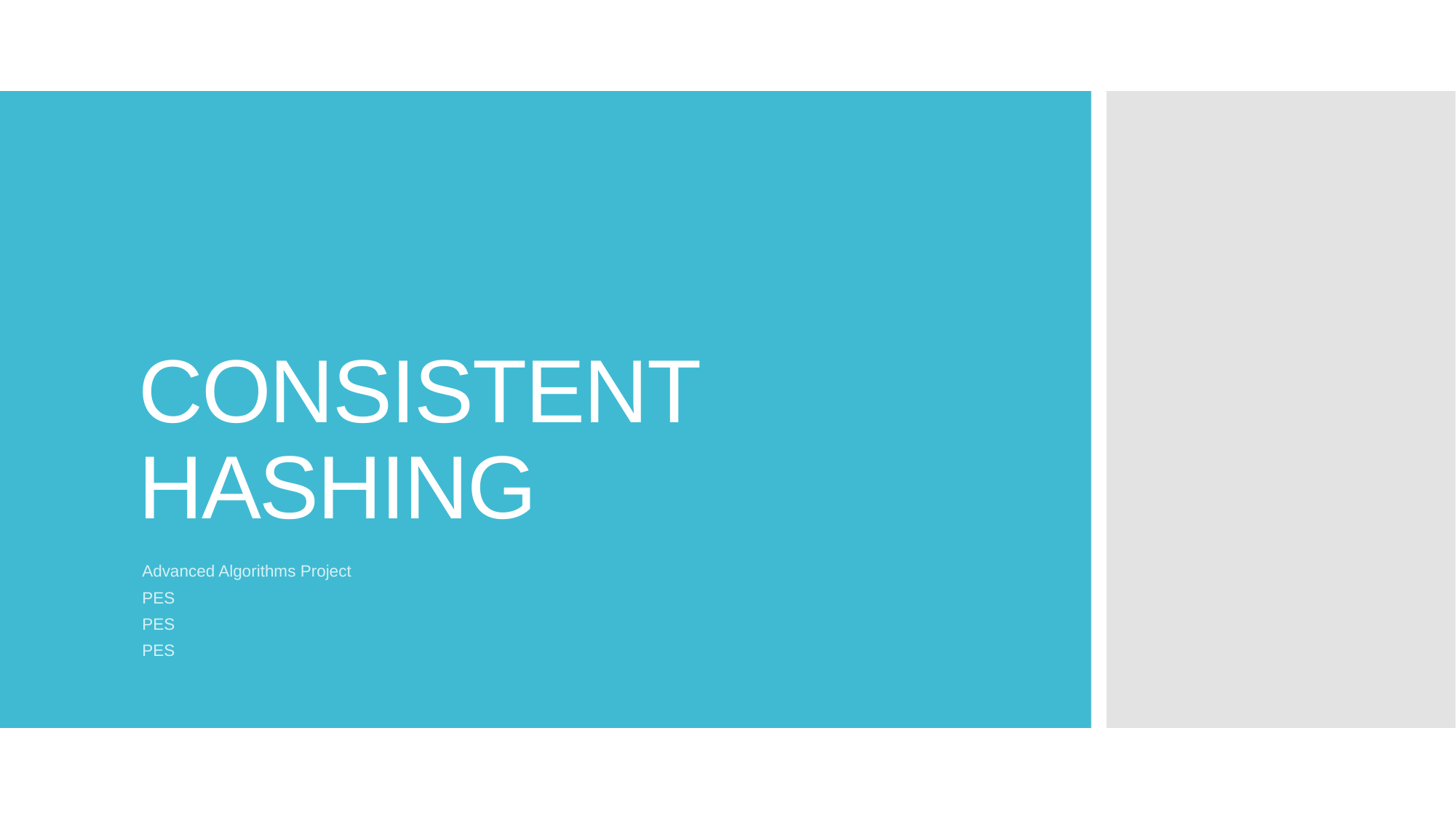

# CONSISTENT HASHING
Advanced Algorithms Project
PES
PES
PES